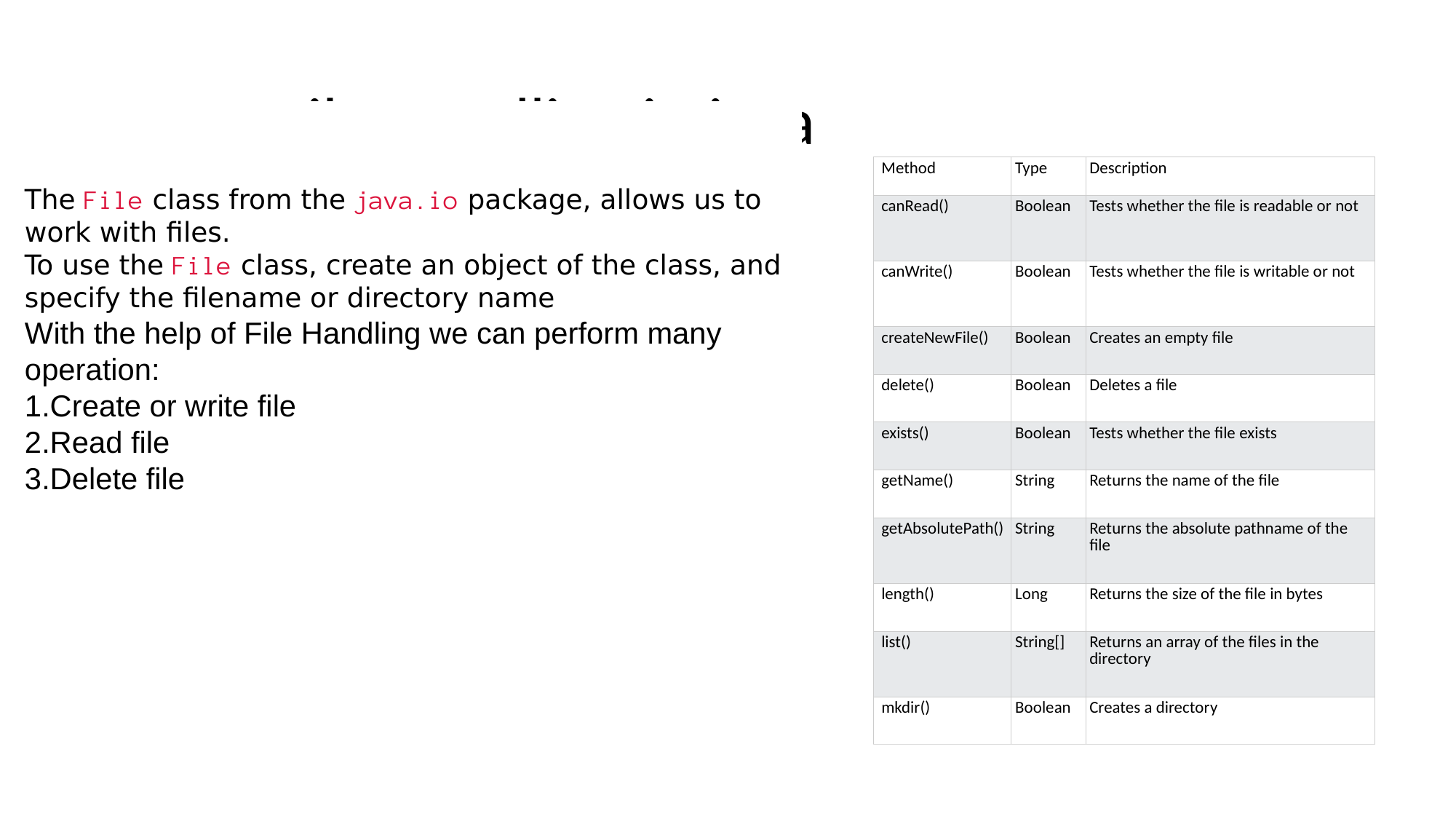

# File Handling in java
| Method | Type | Description |
| --- | --- | --- |
| canRead() | Boolean | Tests whether the file is readable or not |
| canWrite() | Boolean | Tests whether the file is writable or not |
| createNewFile() | Boolean | Creates an empty file |
| delete() | Boolean | Deletes a file |
| exists() | Boolean | Tests whether the file exists |
| getName() | String | Returns the name of the file |
| getAbsolutePath() | String | Returns the absolute pathname of the file |
| length() | Long | Returns the size of the file in bytes |
| list() | String[] | Returns an array of the files in the directory |
| mkdir() | Boolean | Creates a directory |
The File class from the java.io package, allows us to work with files.
To use the File class, create an object of the class, and specify the filename or directory name
With the help of File Handling we can perform many operation:
1.Create or write file
2.Read file
3.Delete file